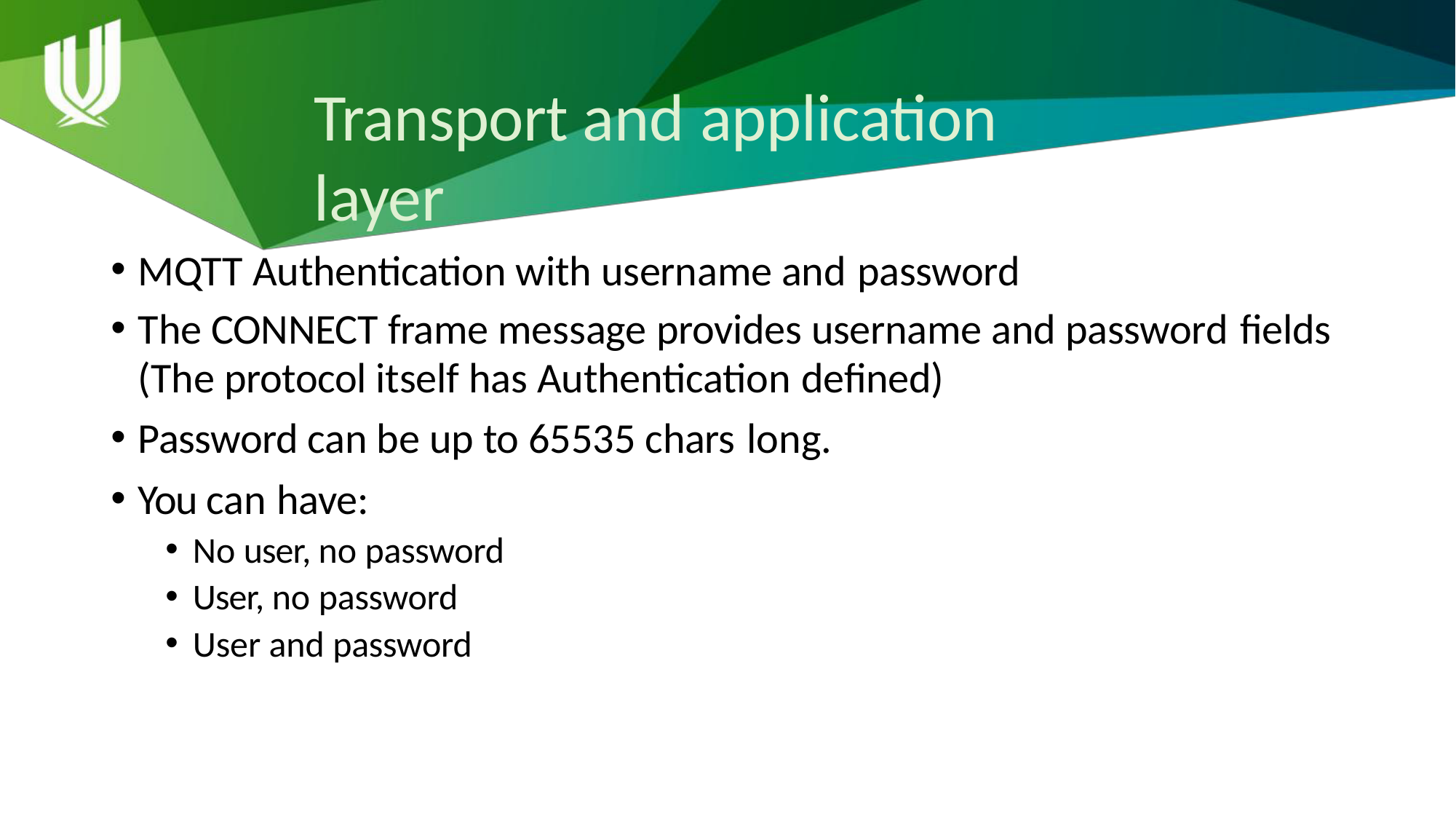

# Transport and application layer
MQTT Authentication with username and password
The CONNECT frame message provides username and password fields
(The protocol itself has Authentication defined)
Password can be up to 65535 chars long.
You can have:
No user, no password
User, no password
User and password